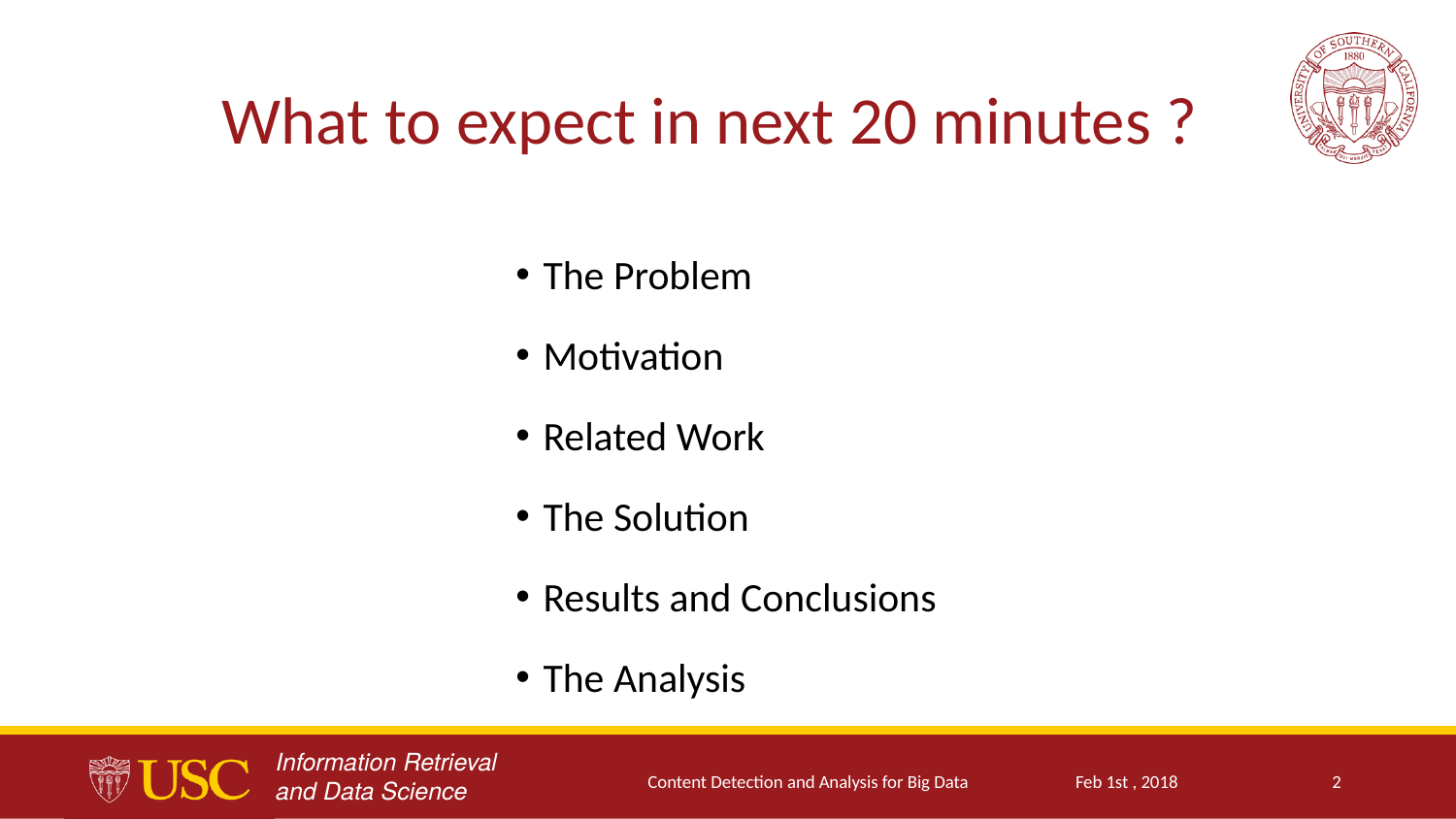

# What to expect in next 20 minutes ?
The Problem
Motivation
Related Work
The Solution
Results and Conclusions
The Analysis
Content Detection and Analysis for Big Data
Feb 1st , 2018
2